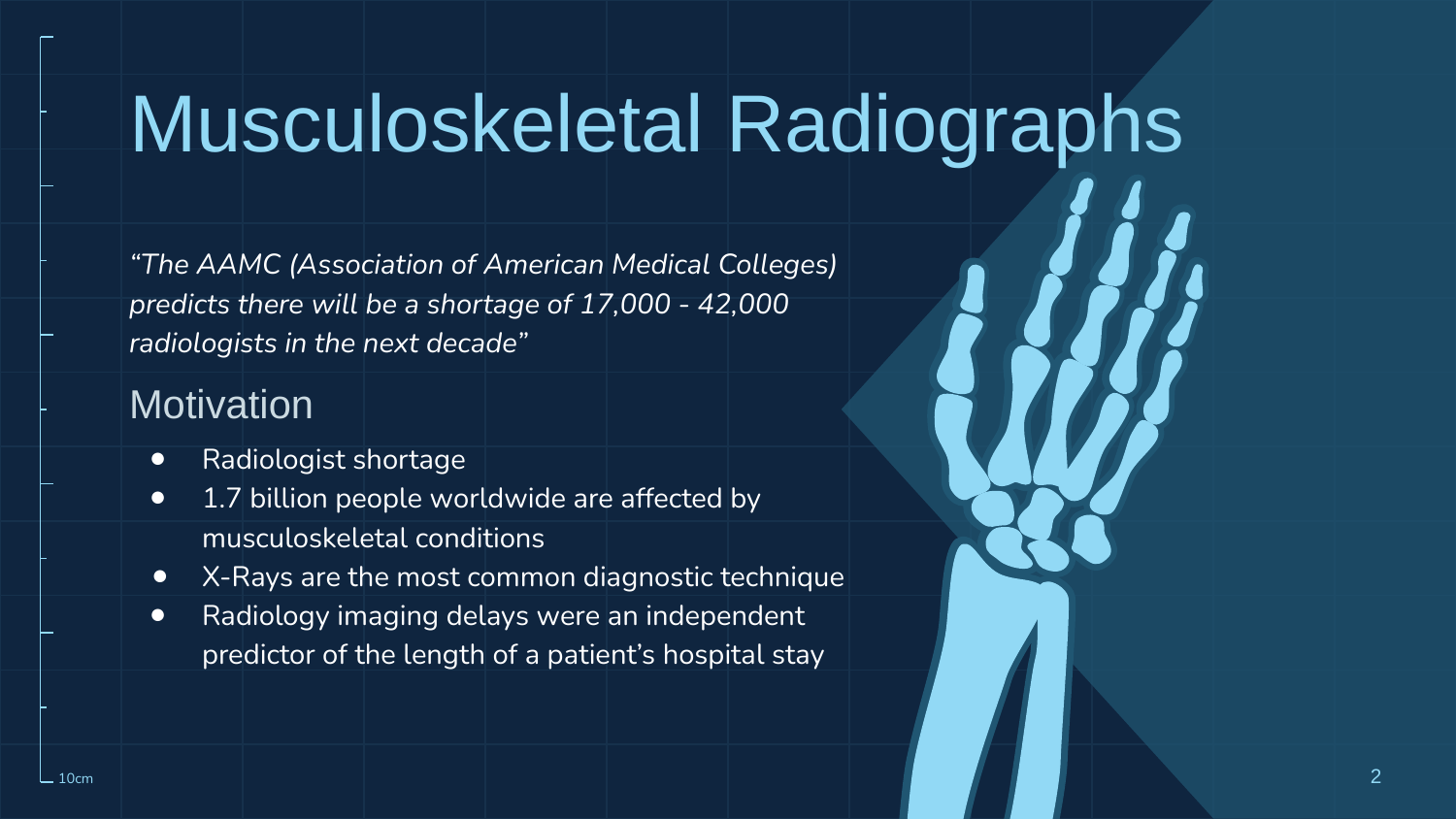

# Musculoskeletal Radiographs

“The AAMC (Association of American Medical Colleges) predicts there will be a shortage of 17,000 - 42,000 radiologists in the next decade”

Radiologist shortage
1.7 billion people worldwide are affected by musculoskeletal conditions
X-Rays are the most common diagnostic technique
Radiology imaging delays were an independent predictor of the length of a patient’s hospital stay

Motivation
2